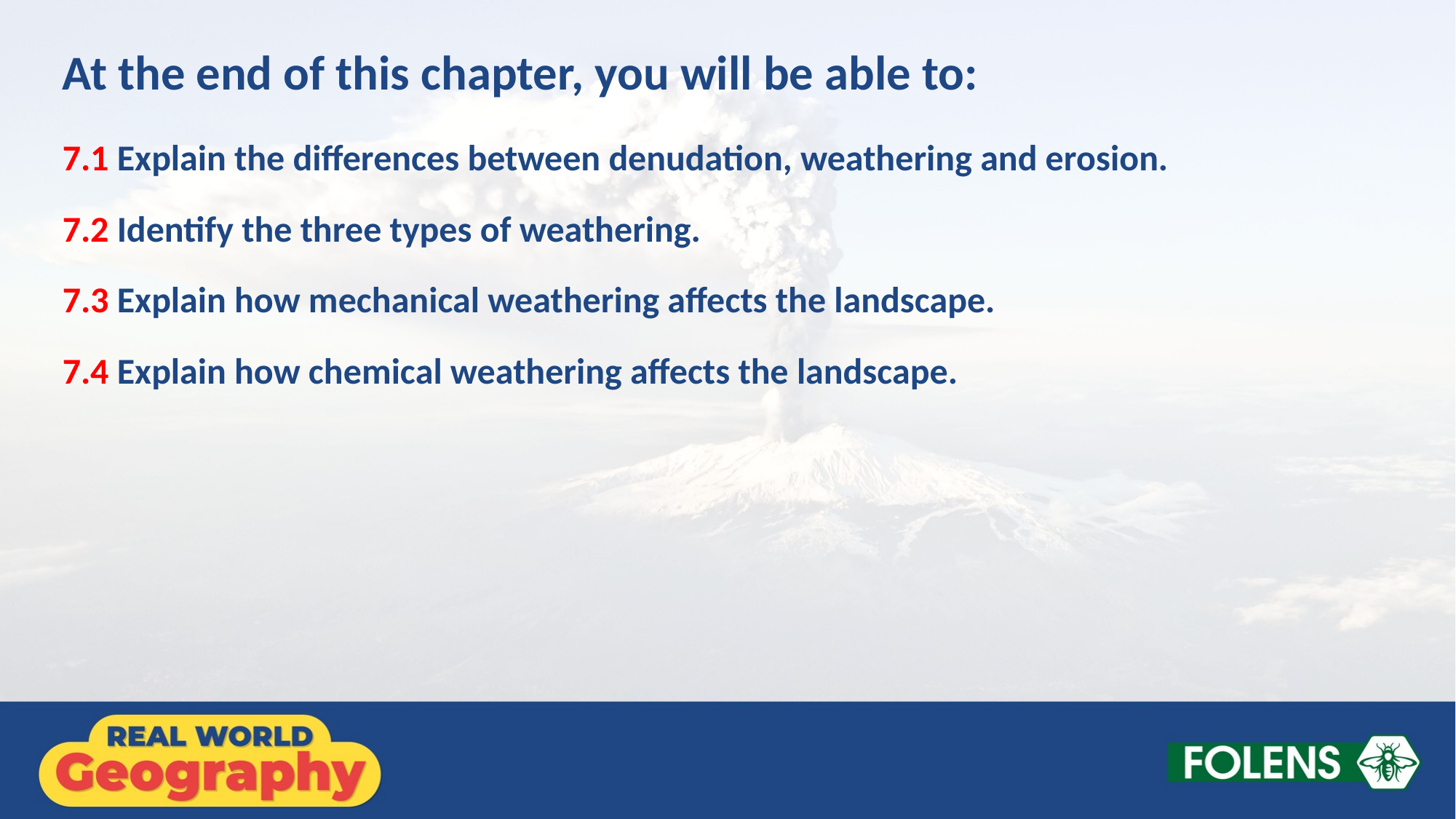

At the end of this chapter, you will be able to:
7.1 Explain the differences between denudation, weathering and erosion.
7.2 Identify the three types of weathering.
7.3 Explain how mechanical weathering affects the landscape.
7.4 Explain how chemical weathering affects the landscape.